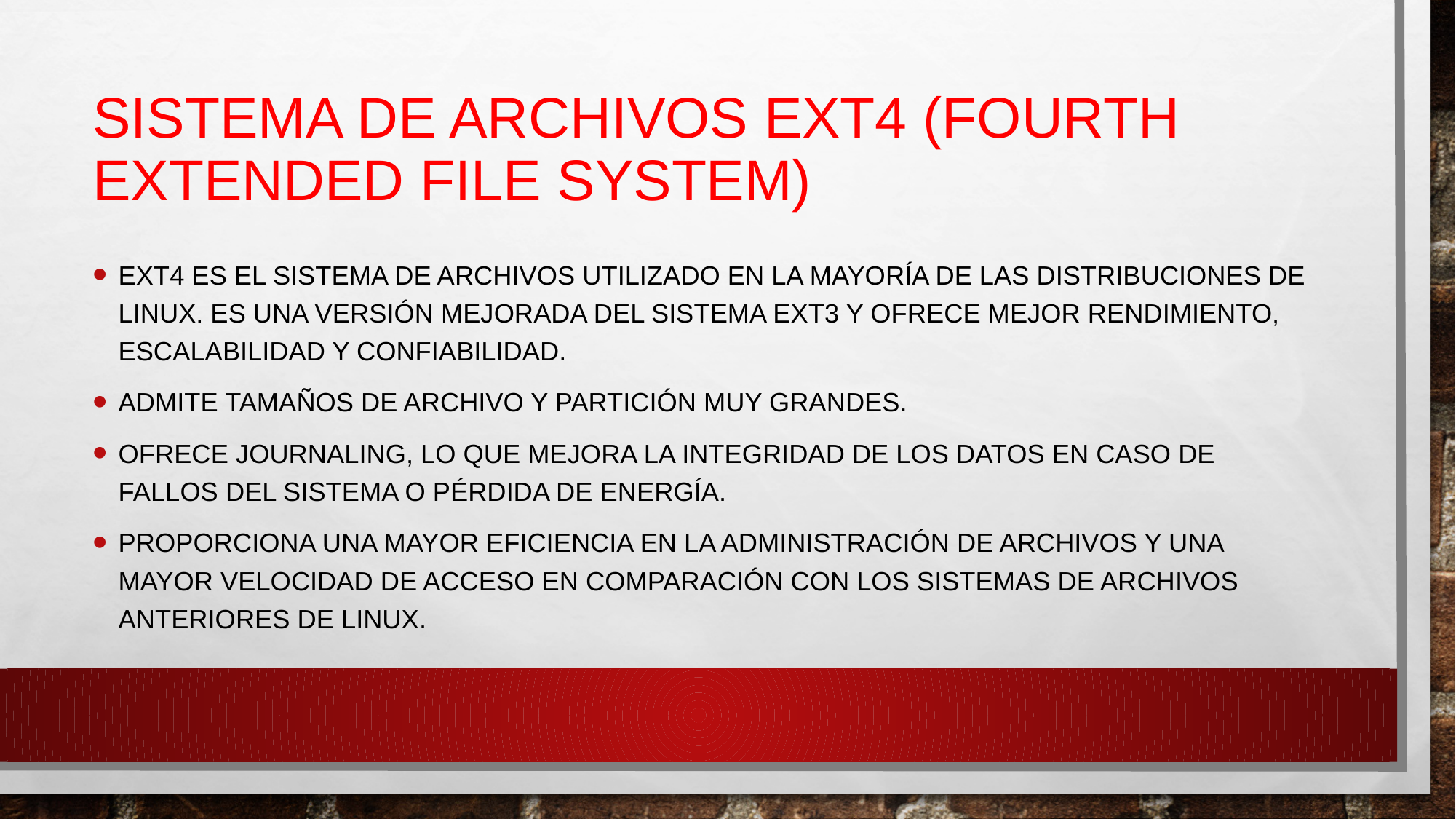

# Sistema de Archivos Ext4 (Fourth Extended File System)
Ext4 es el sistema de archivos utilizado en la mayoría de las distribuciones de Linux. Es una versión mejorada del sistema Ext3 y ofrece mejor rendimiento, escalabilidad y confiabilidad.
Admite tamaños de archivo y partición muy grandes.
Ofrece journaling, lo que mejora la integridad de los datos en caso de fallos del sistema o pérdida de energía.
Proporciona una mayor eficiencia en la administración de archivos y una mayor velocidad de acceso en comparación con los sistemas de archivos anteriores de Linux.